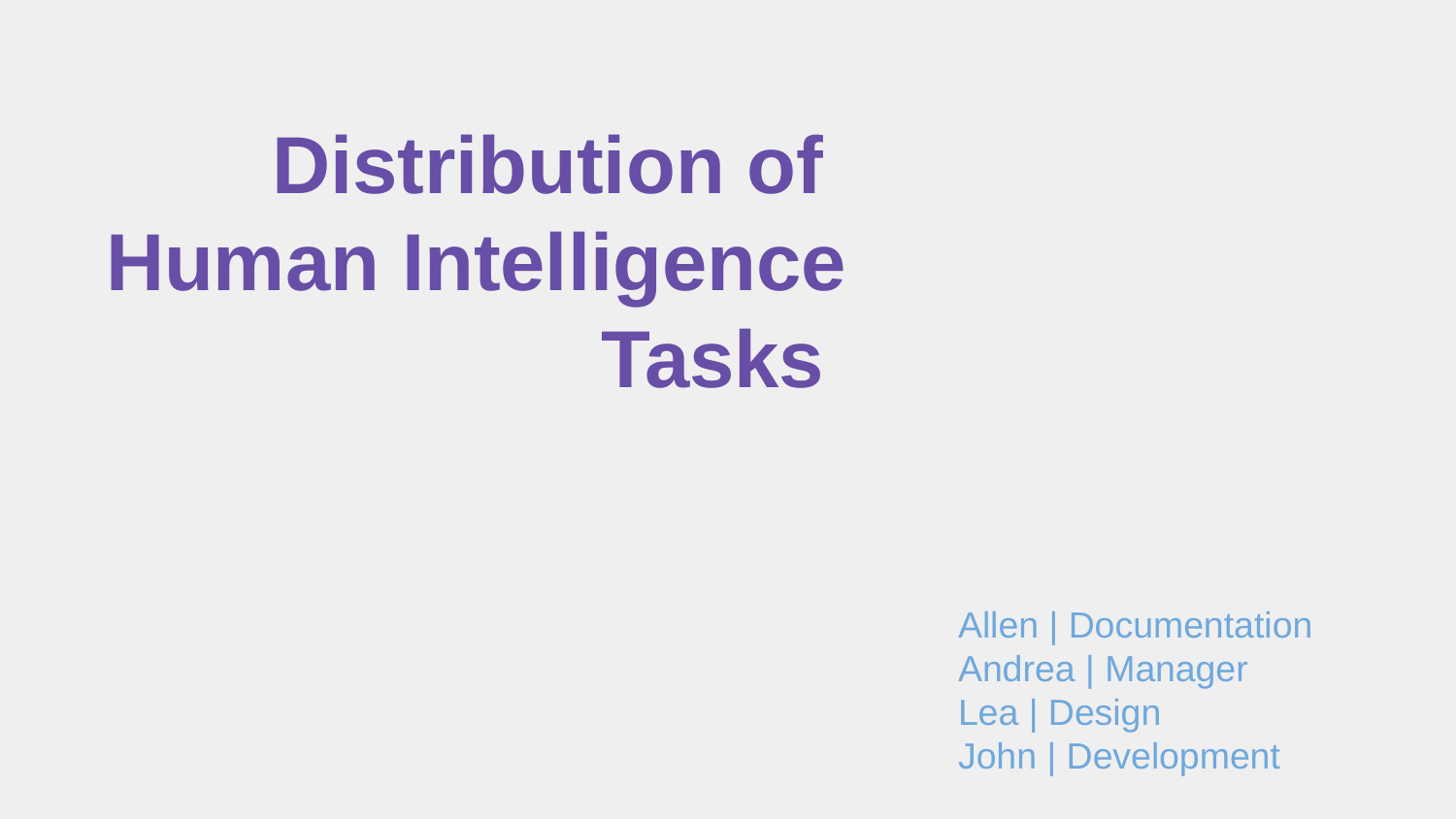

# Distribution of
Human Intelligence Tasks
Allen | Documentation
Andrea | Manager
Lea | Design
John | Development